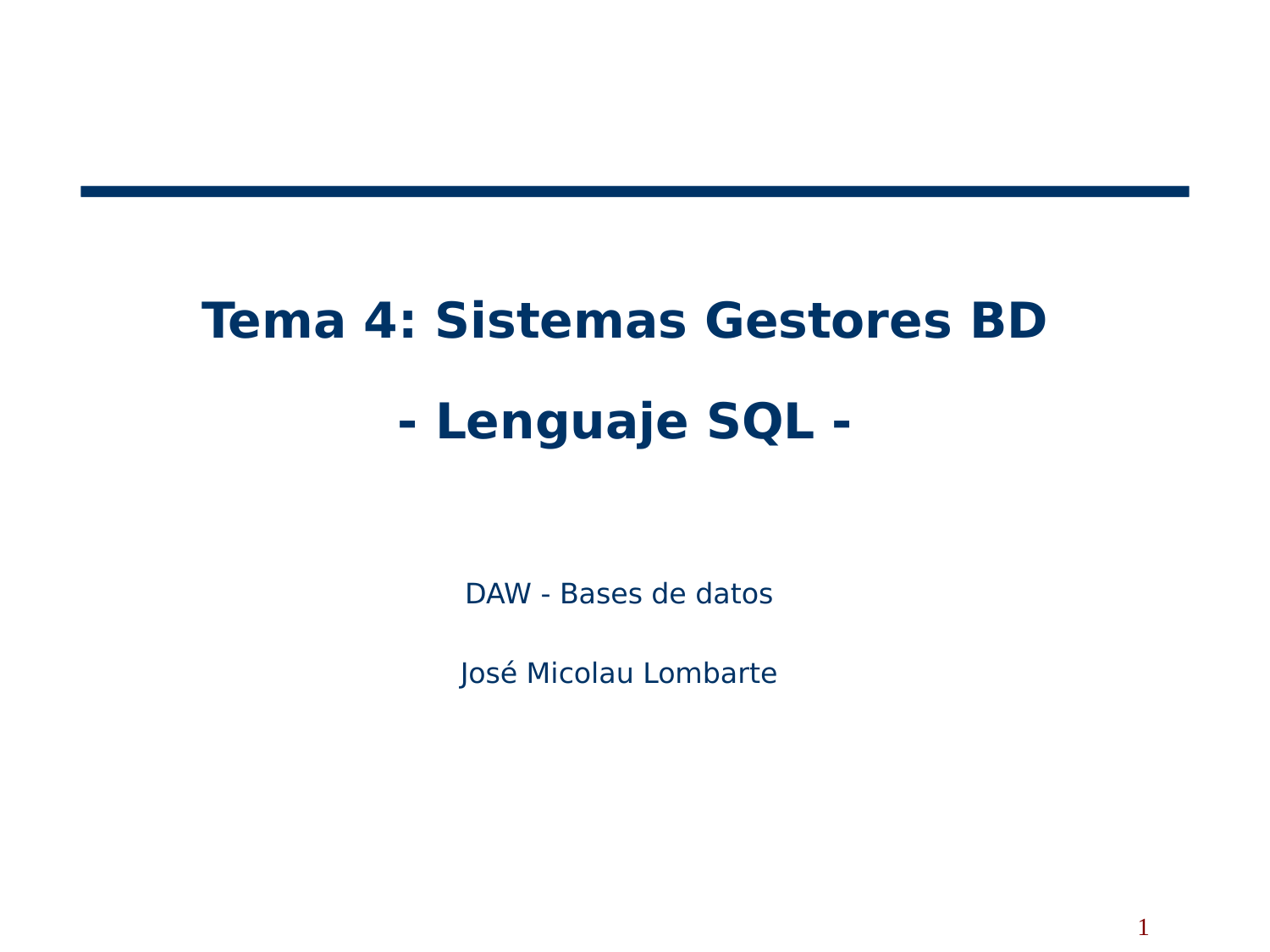

Tema 4: Sistemas Gestores BD

- Lenguaje SQL -
DAW - Bases de datos

José Micolau Lombarte

1